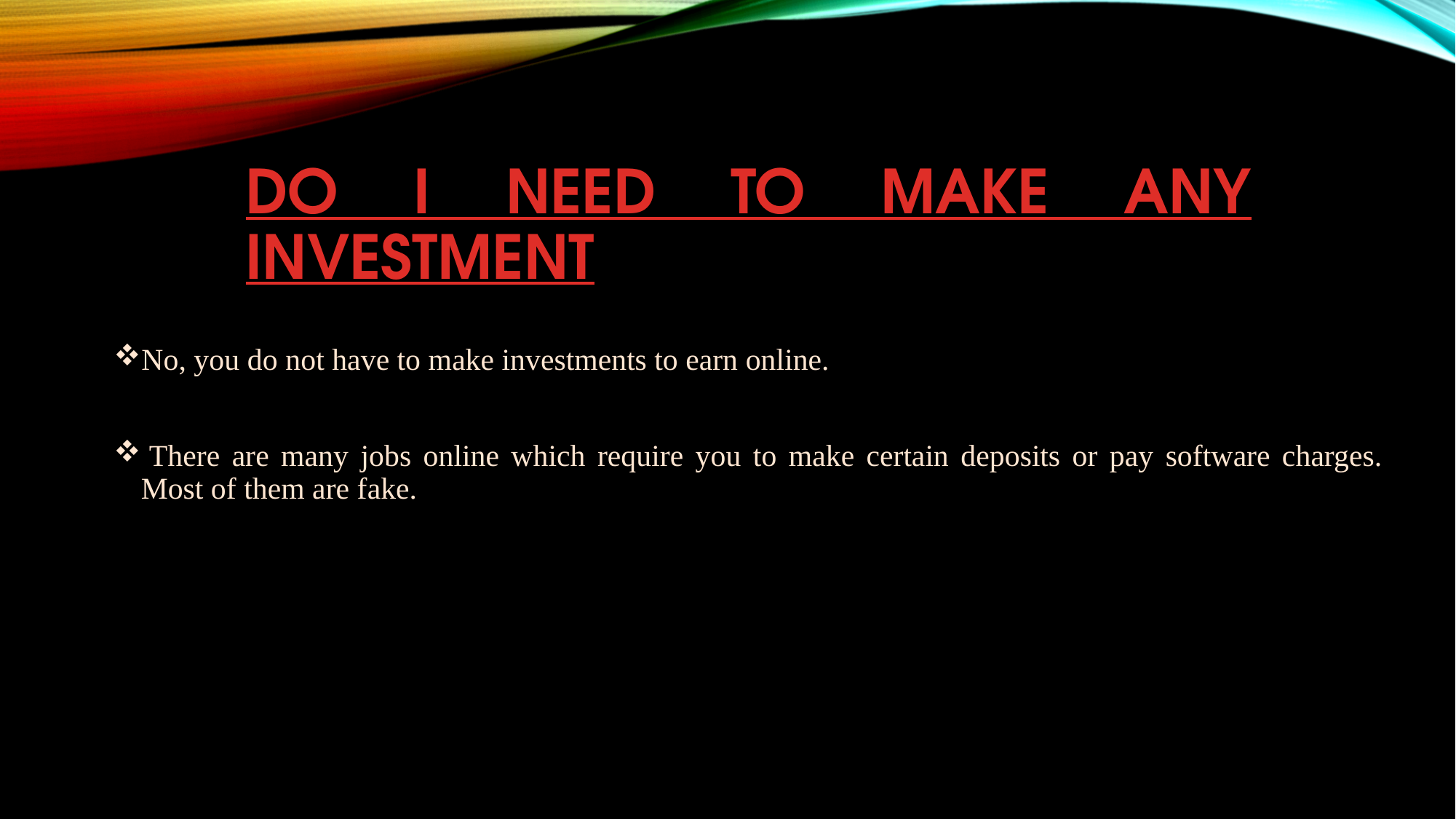

# DO I NEED TO MAKE ANY INVESTMENT
No, you do not have to make investments to earn online.

 There are many jobs online which require you to make certain deposits or pay software charges. Most of them are fake.